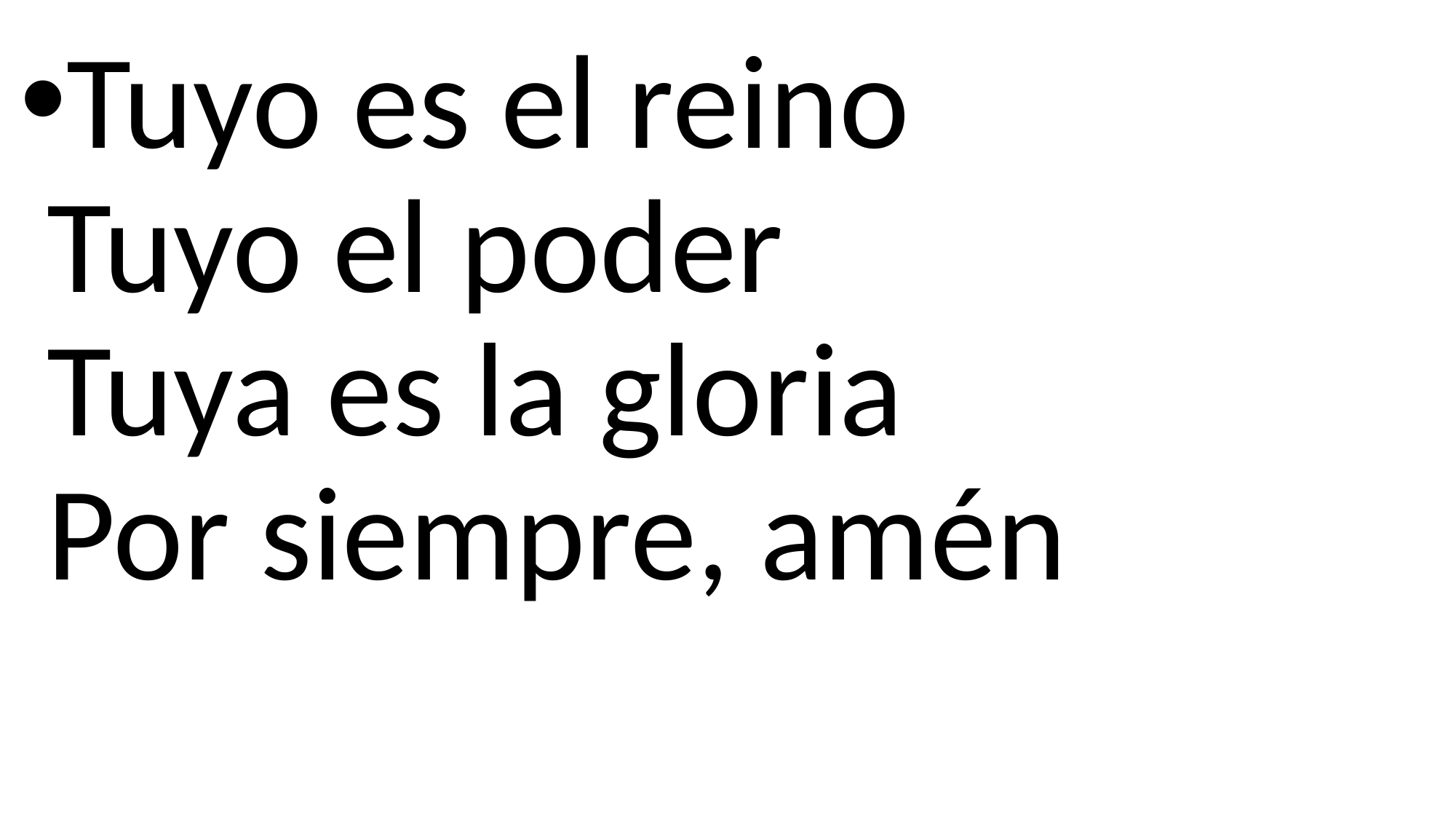

Tuyo es el reino
Tuyo el poder
Tuya es la gloria
Por siempre, amén